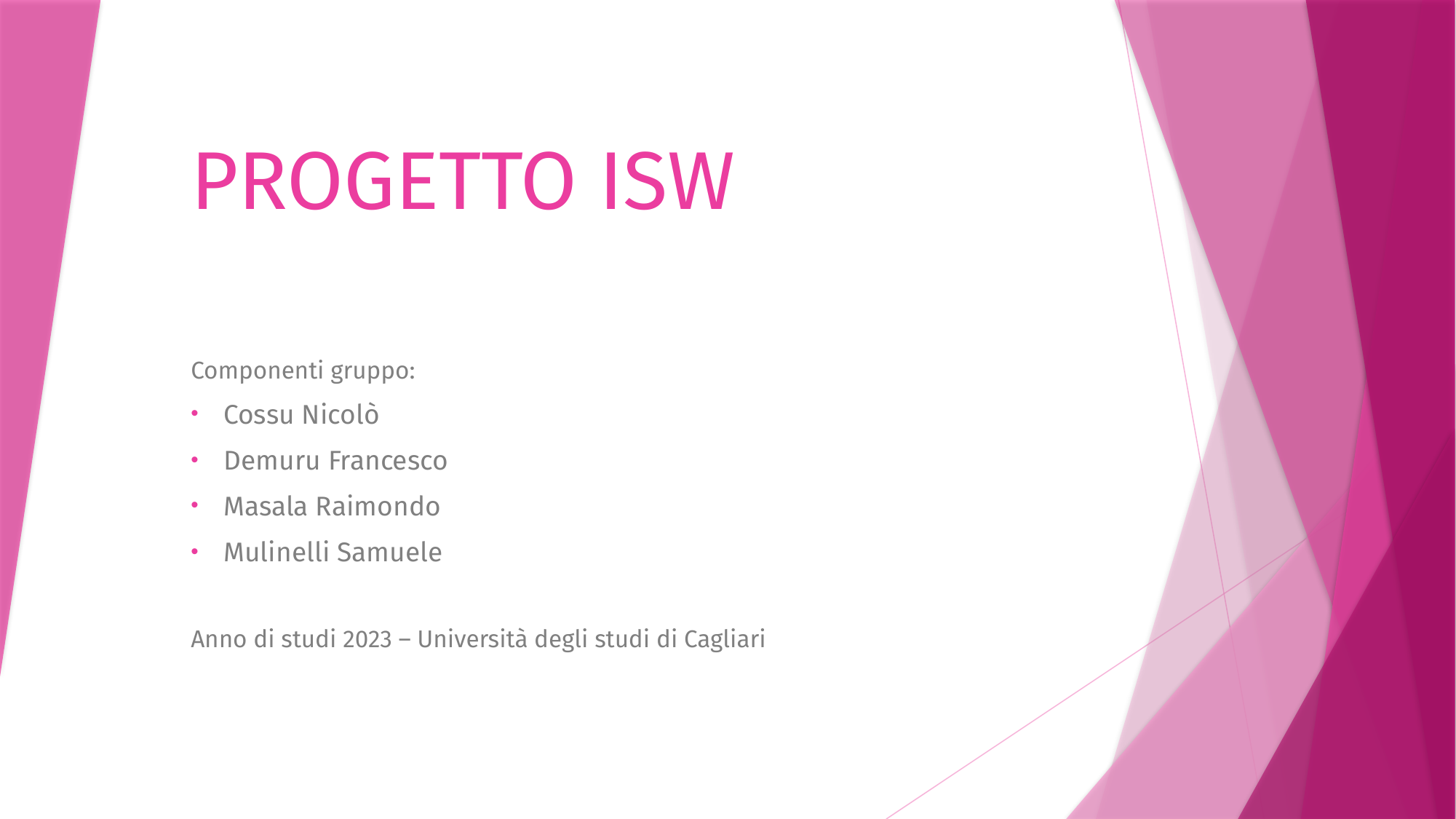

# PROGETTO ISW
Componenti gruppo:
Cossu Nicolò
Demuru Francesco
Masala Raimondo
Mulinelli Samuele

Anno di studi 2023 – Università degli studi di Cagliari